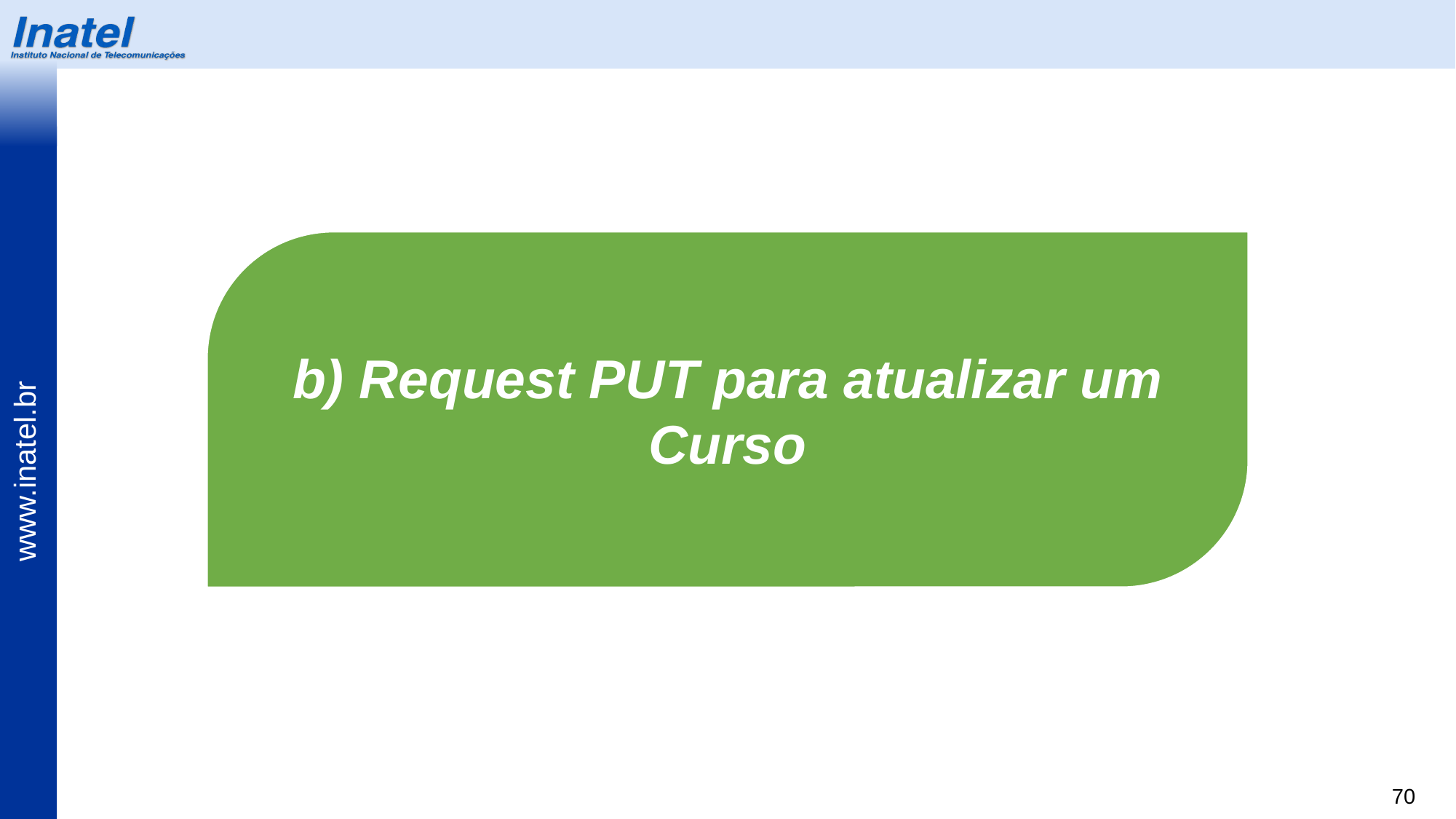

b) Request PUT para atualizar um Curso